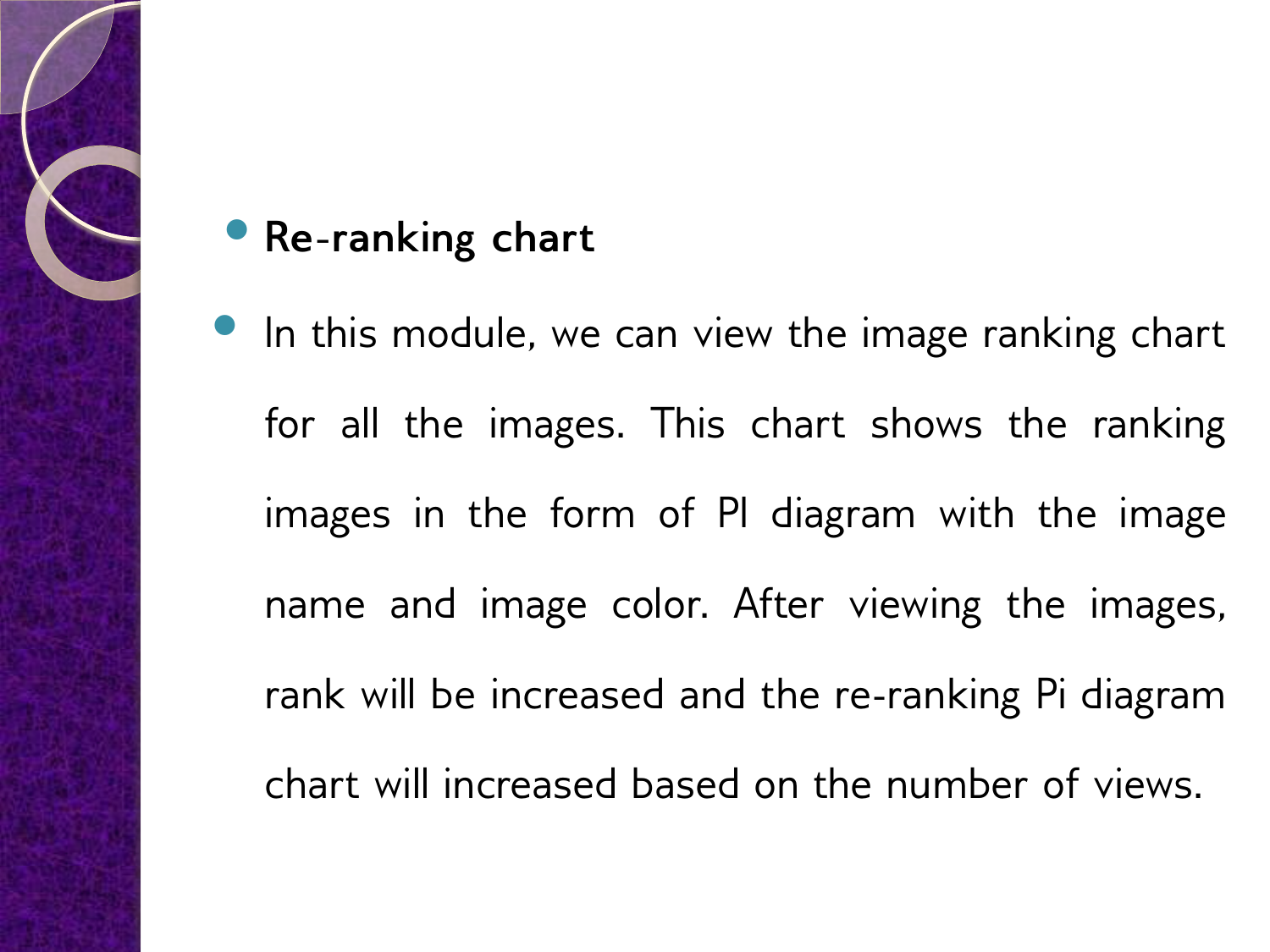

Re-ranking chart
In this module, we can view the image ranking chart for all the images. This chart shows the ranking images in the form of PI diagram with the image name and image color. After viewing the images, rank will be increased and the re-ranking Pi diagram chart will increased based on the number of views.